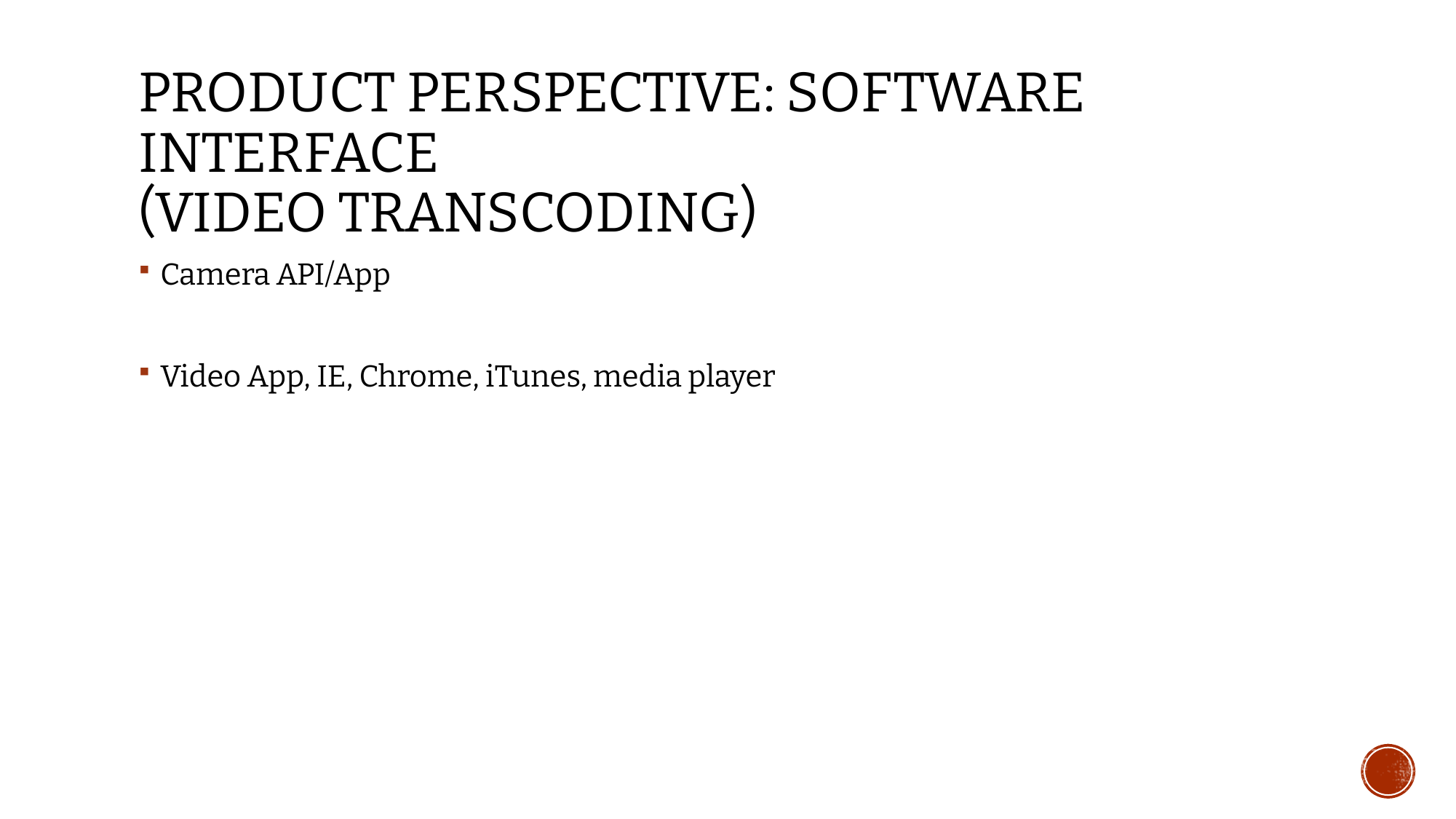

# Product perspective: Software interface (Video transcoding)
Camera API/App

Video App, IE, Chrome, iTunes, media player